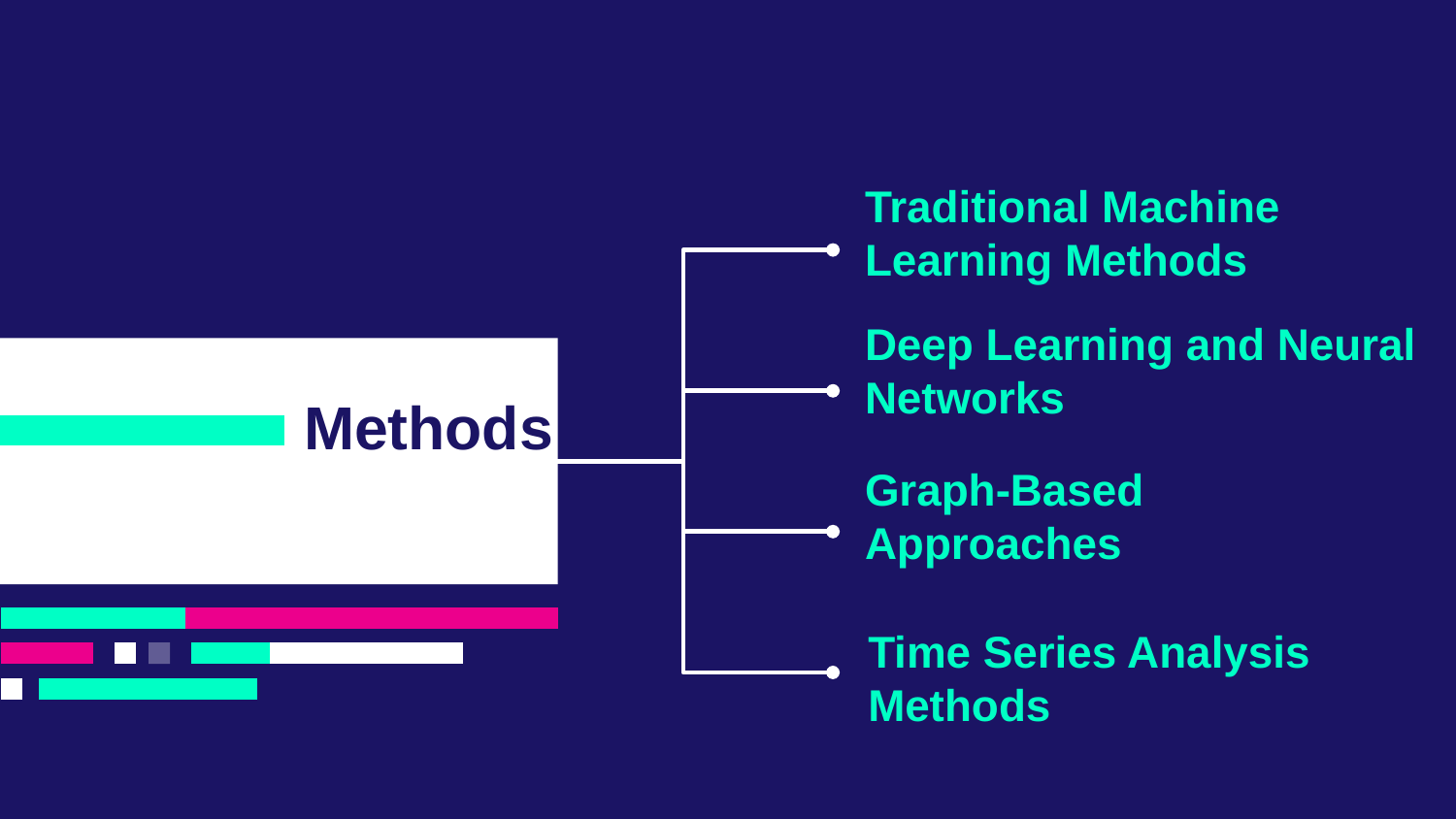

Traditional Machine Learning Methods

Deep Learning and Neural Networks
Methods

Graph-Based Approaches

Time Series Analysis Methods